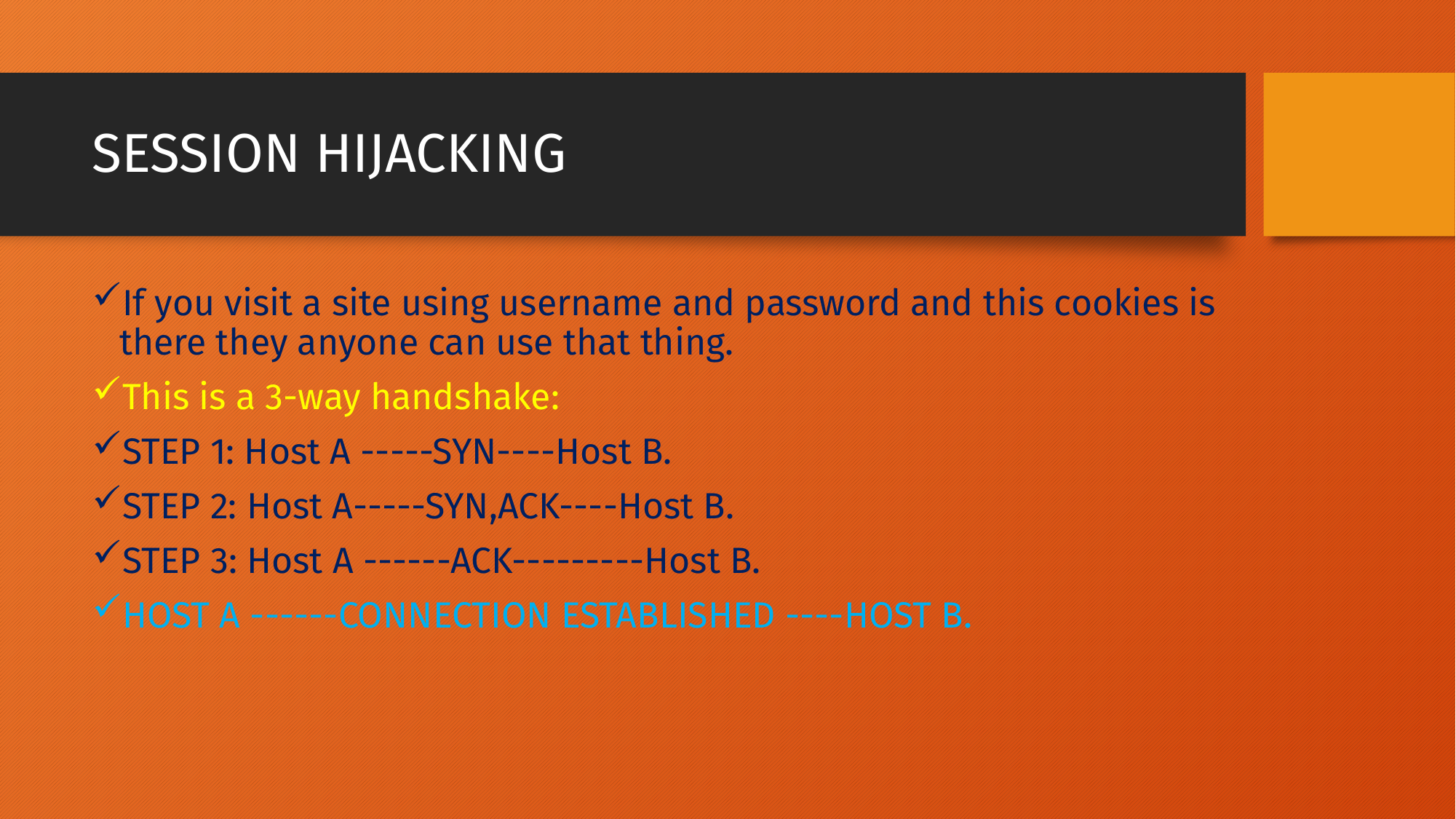

# SESSION HIJACKING
If you visit a site using username and password and this cookies is there they anyone can use that thing.
This is a 3-way handshake:
STEP 1: Host A -----SYN----Host B.
STEP 2: Host A-----SYN,ACK----Host B.
STEP 3: Host A ------ACK---------Host B.
HOST A ------CONNECTION ESTABLISHED ----HOST B.